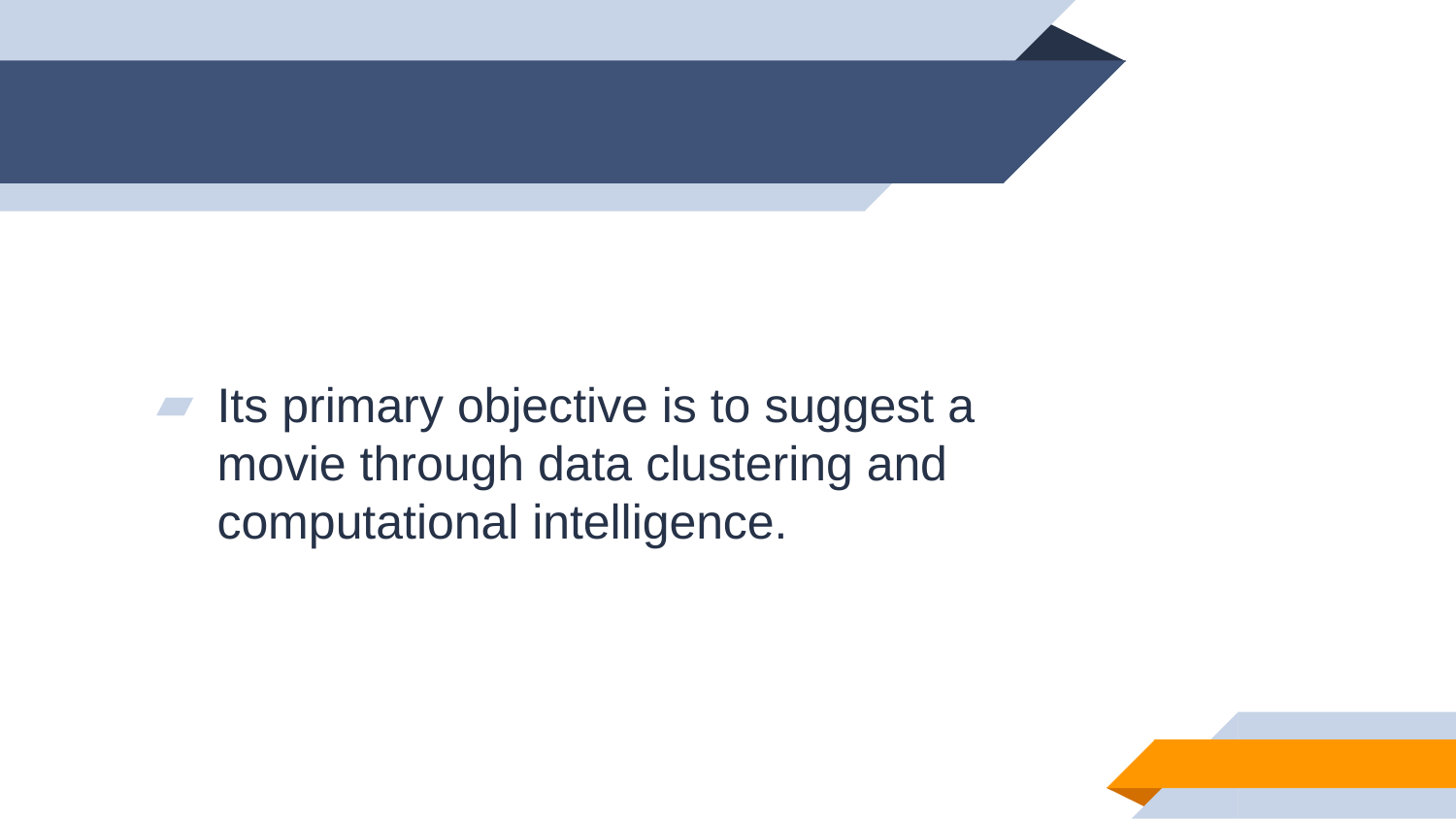

Its primary objective is to suggest a movie through data clustering and computational intelligence.
4